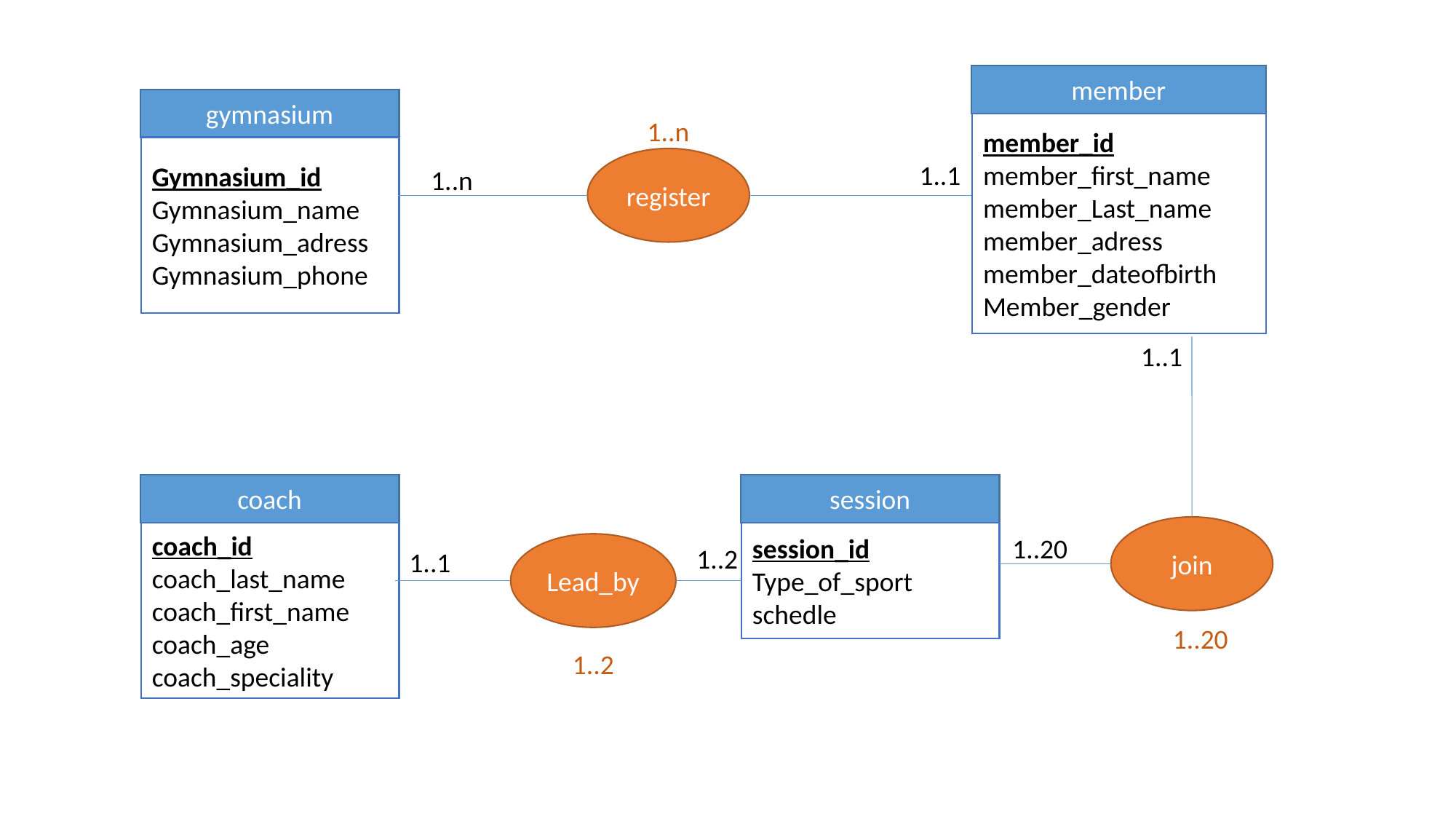

member
gymnasium
1..n
member_id
member_first_name
member_Last_name
member_adress
member_dateofbirth
Member_gender
Gymnasium_id
Gymnasium_name
Gymnasium_adress
Gymnasium_phone
register
1..1
1..n
1..1
coach
session
join
coach_id
coach_last_name
coach_first_name
coach_age
coach_speciality
session_id
Type_of_sport
schedle
1..20
Lead_by
1..2
1..1
1..20
1..2